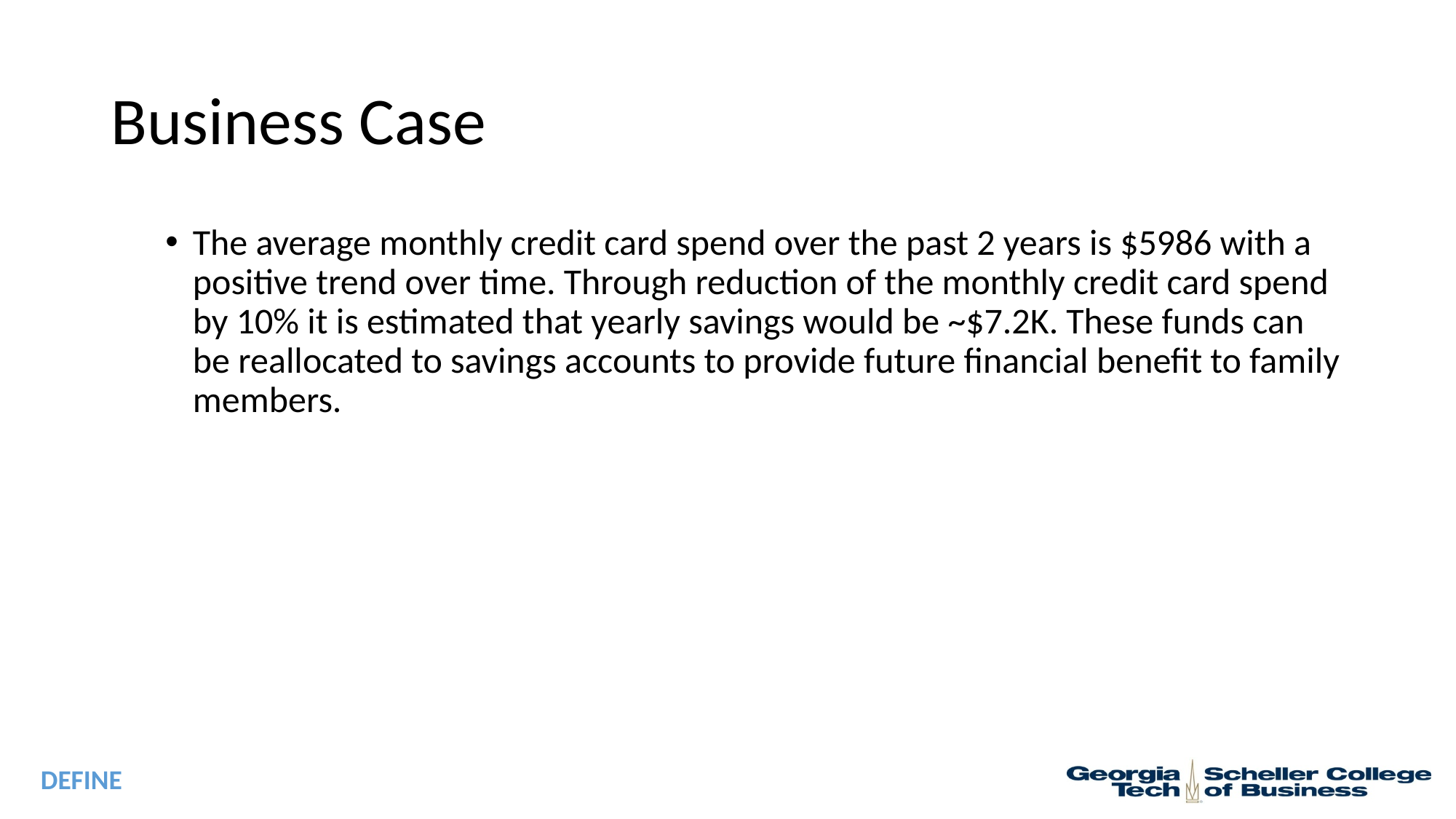

# Business Case
The average monthly credit card spend over the past 2 years is $5986 with a positive trend over time. Through reduction of the monthly credit card spend by 10% it is estimated that yearly savings would be ~$7.2K. These funds can be reallocated to savings accounts to provide future financial benefit to family members.
DEFINE